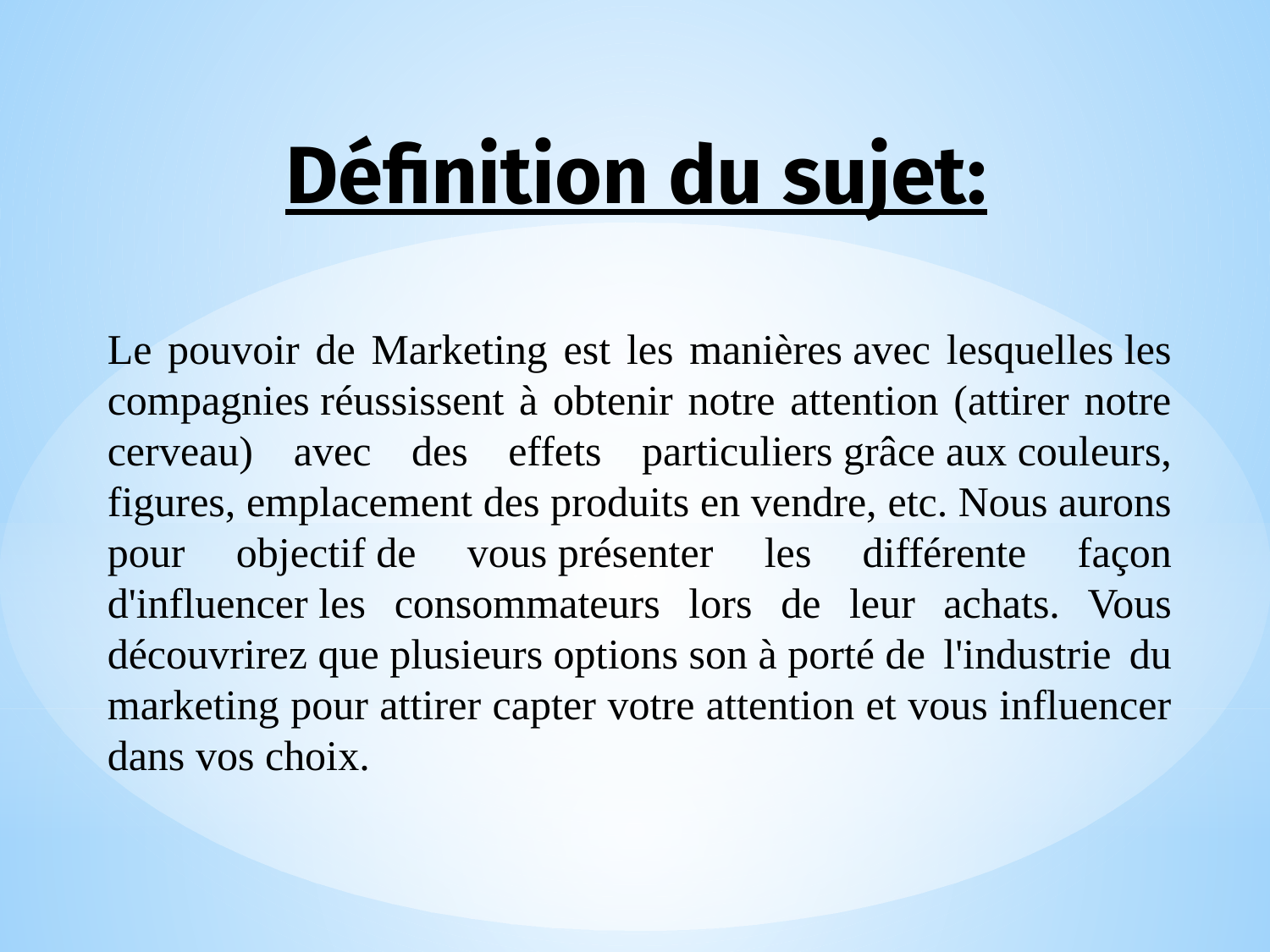

# Définition du sujet:
Le pouvoir de Marketing est les manières avec lesquelles les compagnies réussissent à obtenir notre attention (attirer notre cerveau) avec des effets particuliers grâce aux couleurs, figures, emplacement des produits en vendre, etc. Nous aurons pour objectif de vous présenter les différente façon d'influencer les consommateurs lors de leur achats. Vous découvrirez que plusieurs options son à porté de l'industrie du marketing pour attirer capter votre attention et vous influencer dans vos choix.